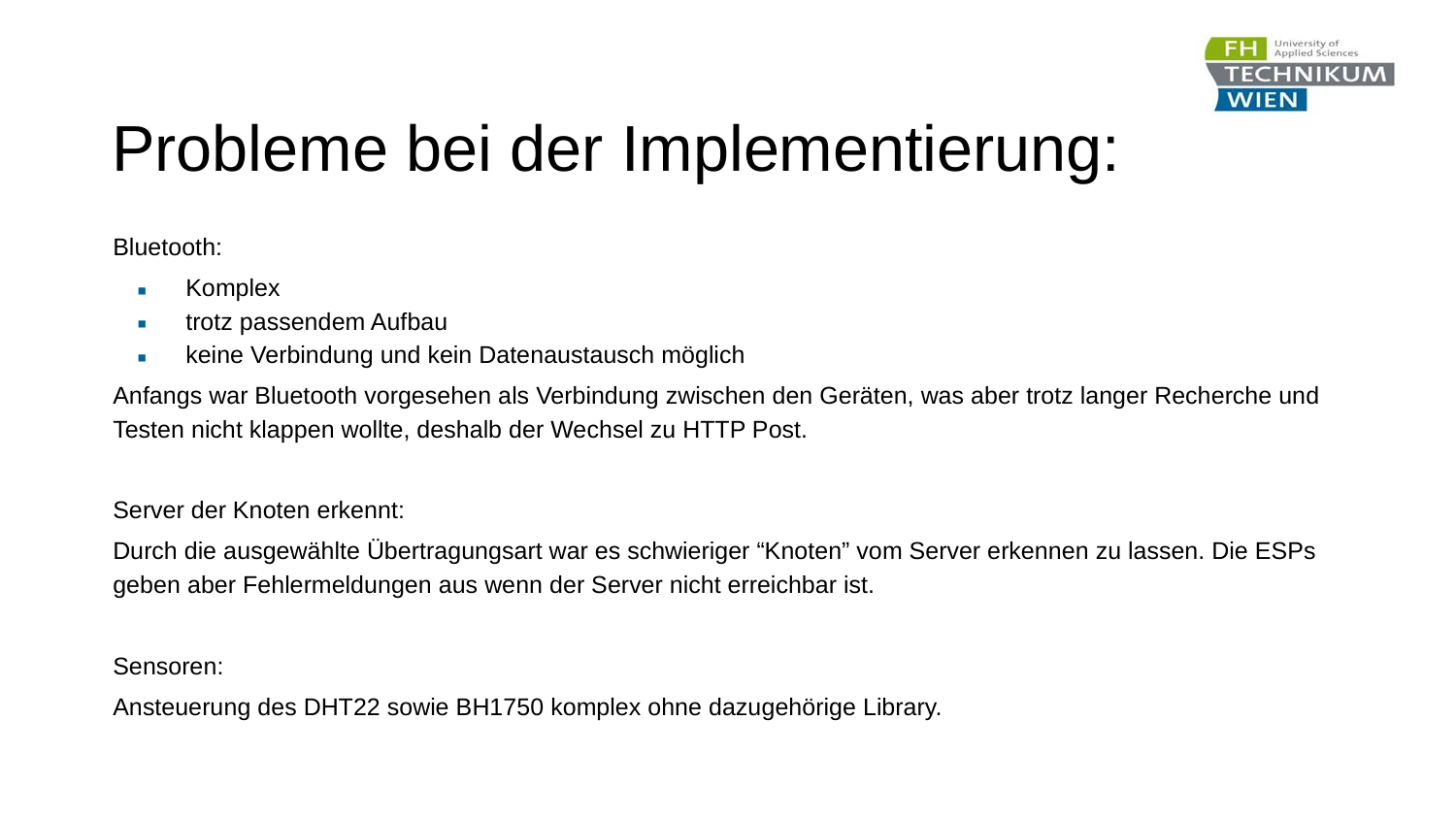

# Probleme bei der Implementierung:
Bluetooth:
Komplex
trotz passendem Aufbau
keine Verbindung und kein Datenaustausch möglich
Anfangs war Bluetooth vorgesehen als Verbindung zwischen den Geräten, was aber trotz langer Recherche und Testen nicht klappen wollte, deshalb der Wechsel zu HTTP Post.

Server der Knoten erkennt:
Durch die ausgewählte Übertragungsart war es schwieriger “Knoten” vom Server erkennen zu lassen. Die ESPs geben aber Fehlermeldungen aus wenn der Server nicht erreichbar ist.

Sensoren:
Ansteuerung des DHT22 sowie BH1750 komplex ohne dazugehörige Library.